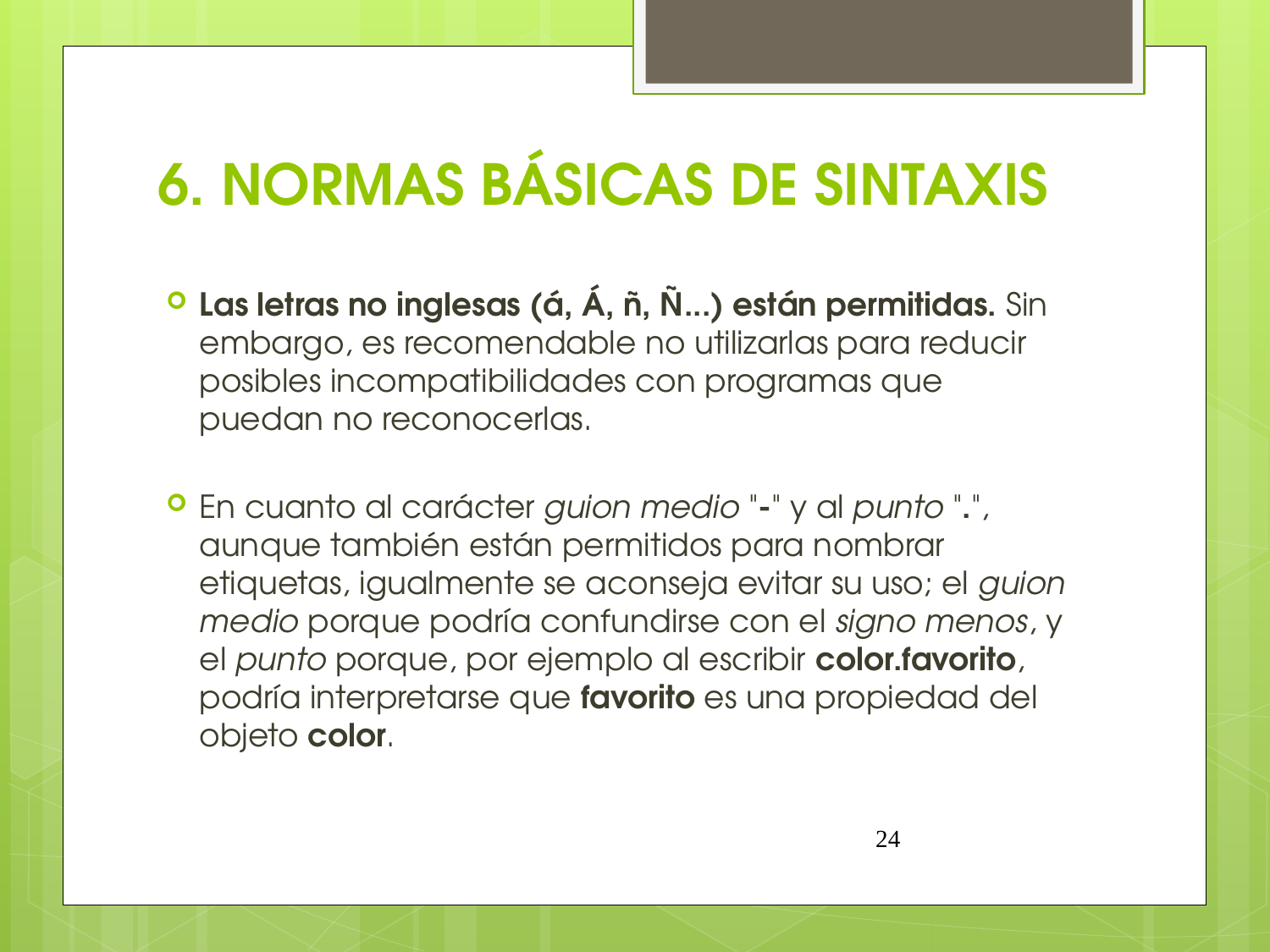

# 6. NORMAS BÁSICAS DE SINTAXIS
Las letras no inglesas (á, Á, ñ, Ñ...) están permitidas. Sin embargo, es recomendable no utilizarlas para reducir posibles incompatibilidades con programas que puedan no reconocerlas.

En cuanto al carácter guion medio "-" y al punto ".", aunque también están permitidos para nombrar etiquetas, igualmente se aconseja evitar su uso; el guion medio porque podría confundirse con el signo menos, y el punto porque, por ejemplo al escribir color.favorito, podría interpretarse que favorito es una propiedad del objeto color.

24